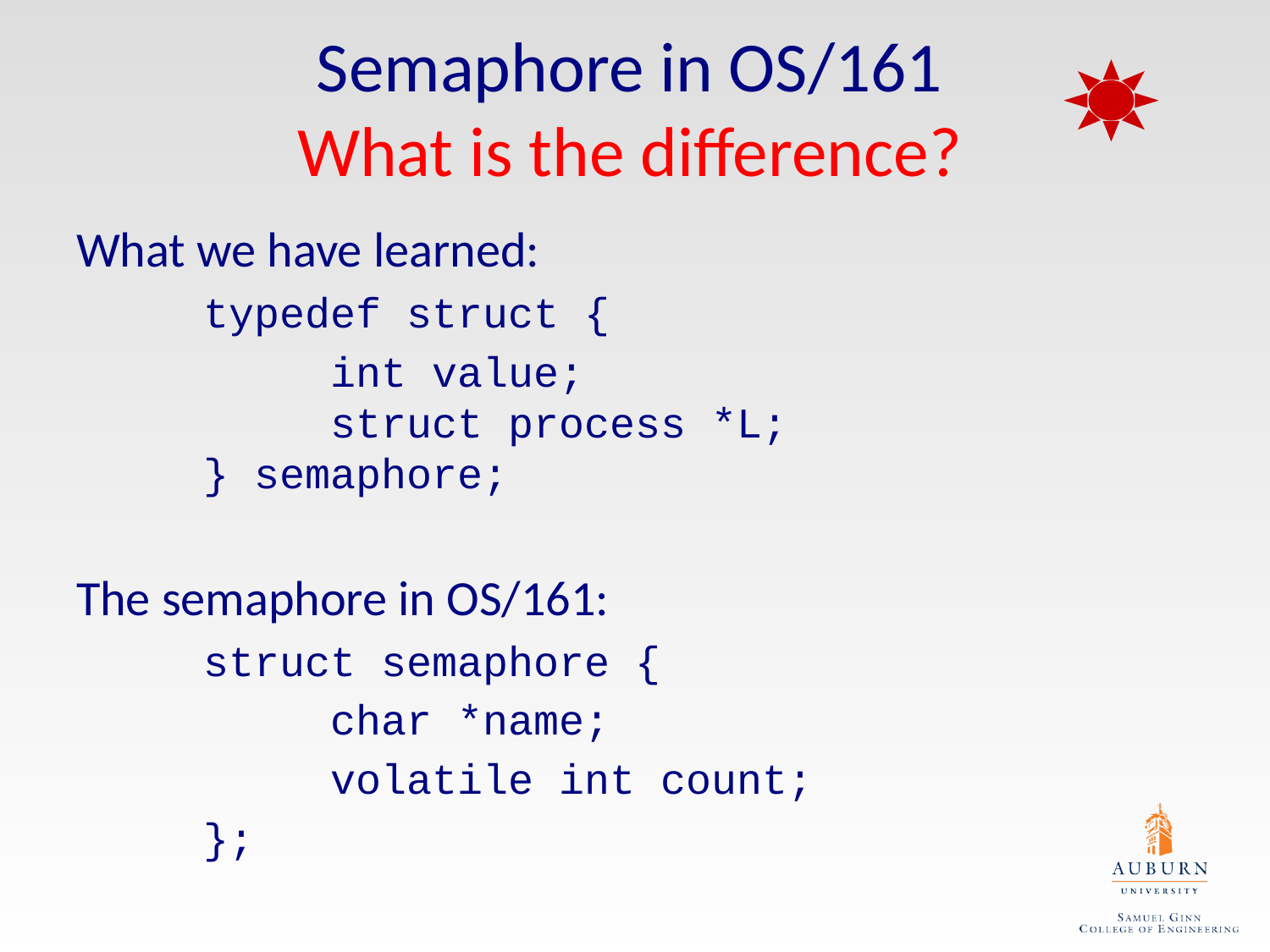

# Semaphore in OS/161 What is the difference?

What we have learned:
	typedef struct {
		int value;
		struct process *L;
	} semaphore;

The semaphore in OS/161:
	struct semaphore {
		char *name;
		volatile int count;
	};